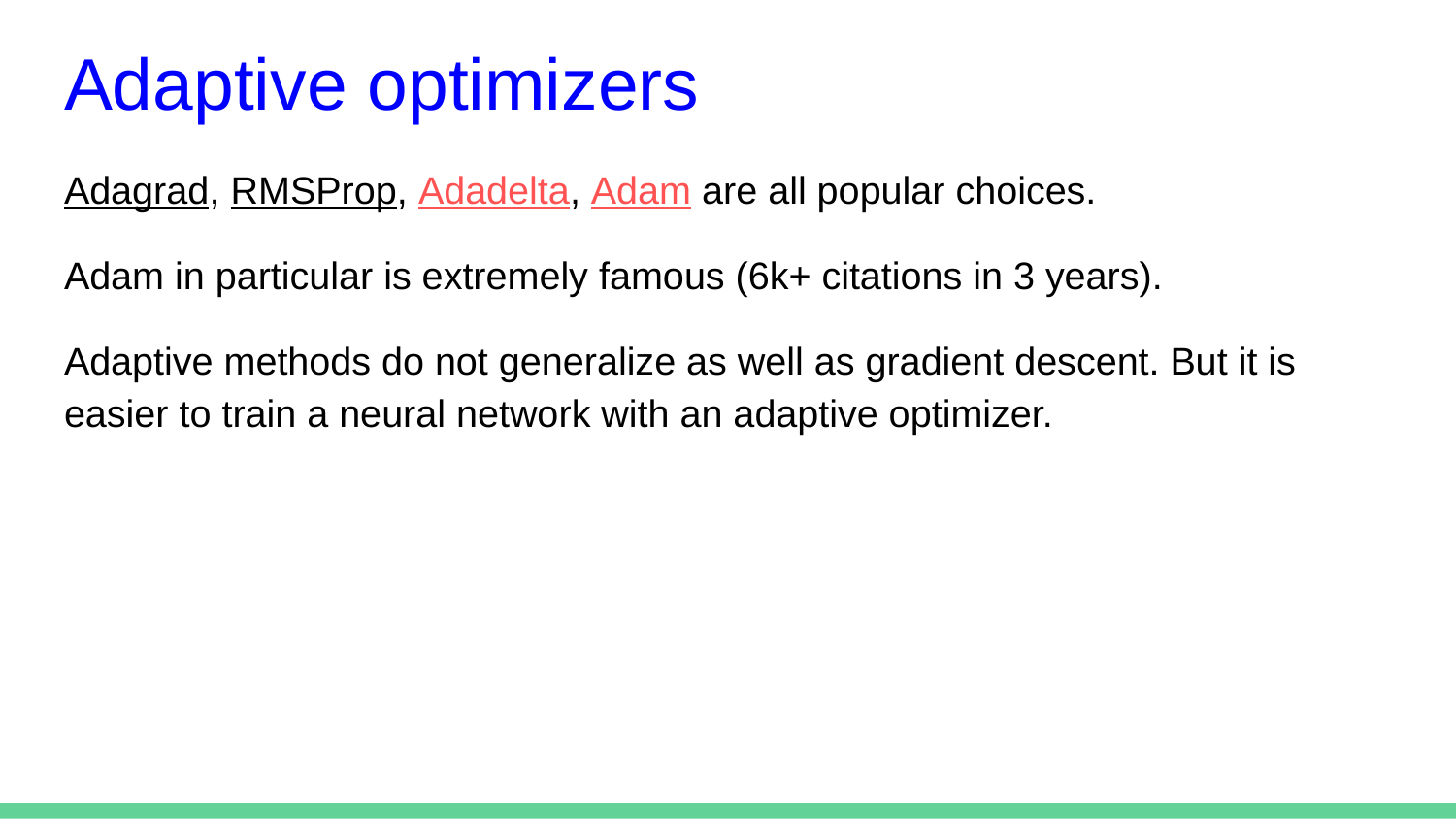

# Adaptive optimizers
Adagrad, RMSProp, Adadelta, Adam are all popular choices.
Adam in particular is extremely famous (6k+ citations in 3 years).
Adaptive methods do not generalize as well as gradient descent. But it is easier to train a neural network with an adaptive optimizer.